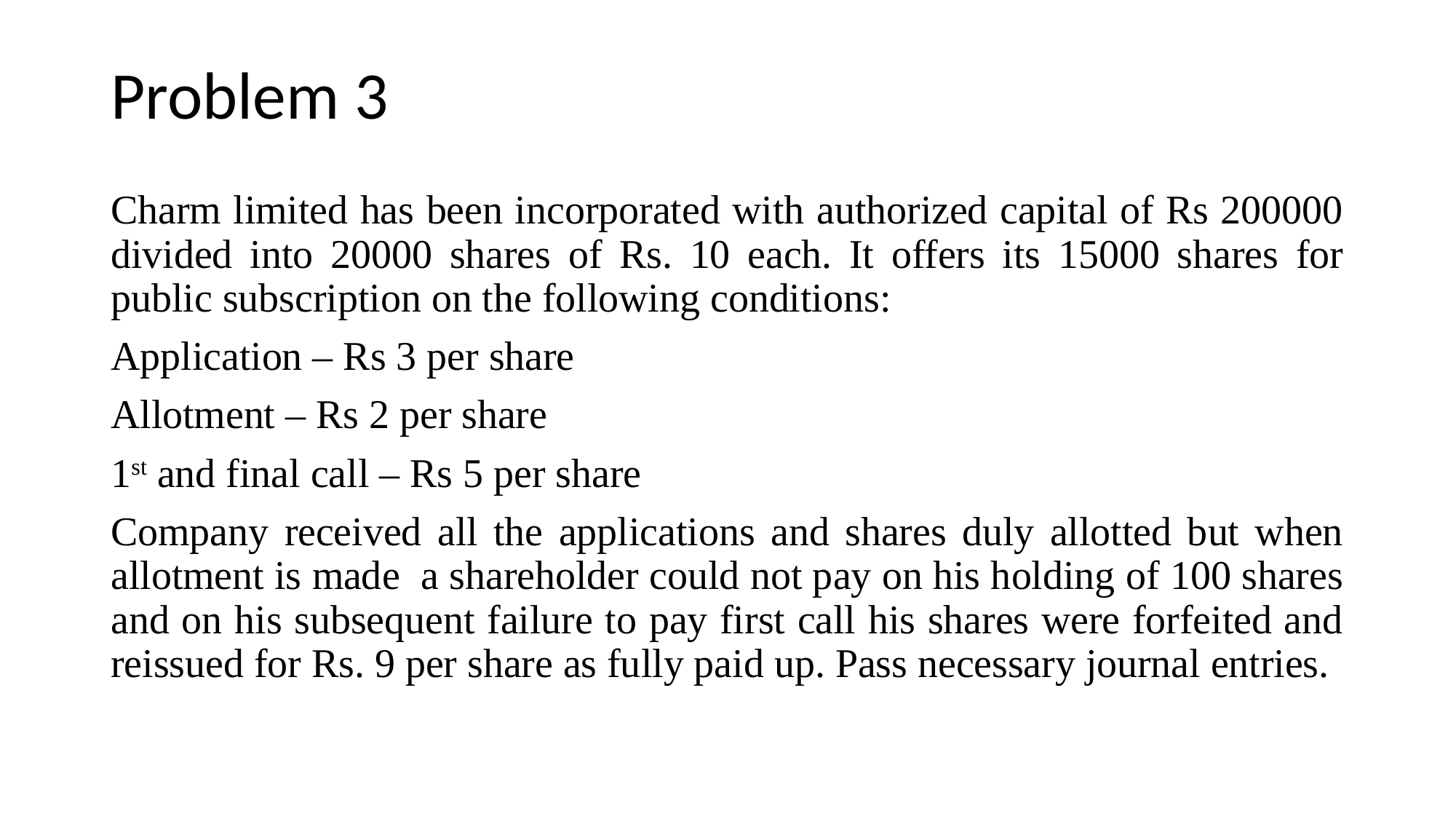

# Problem 3
Charm limited has been incorporated with authorized capital of Rs 200000 divided into 20000 shares of Rs. 10 each. It offers its 15000 shares for public subscription on the following conditions:
Application – Rs 3 per share
Allotment – Rs 2 per share
1st and final call – Rs 5 per share
Company received all the applications and shares duly allotted but when allotment is made  a shareholder could not pay on his holding of 100 shares and on his subsequent failure to pay first call his shares were forfeited and reissued for Rs. 9 per share as fully paid up. Pass necessary journal entries.